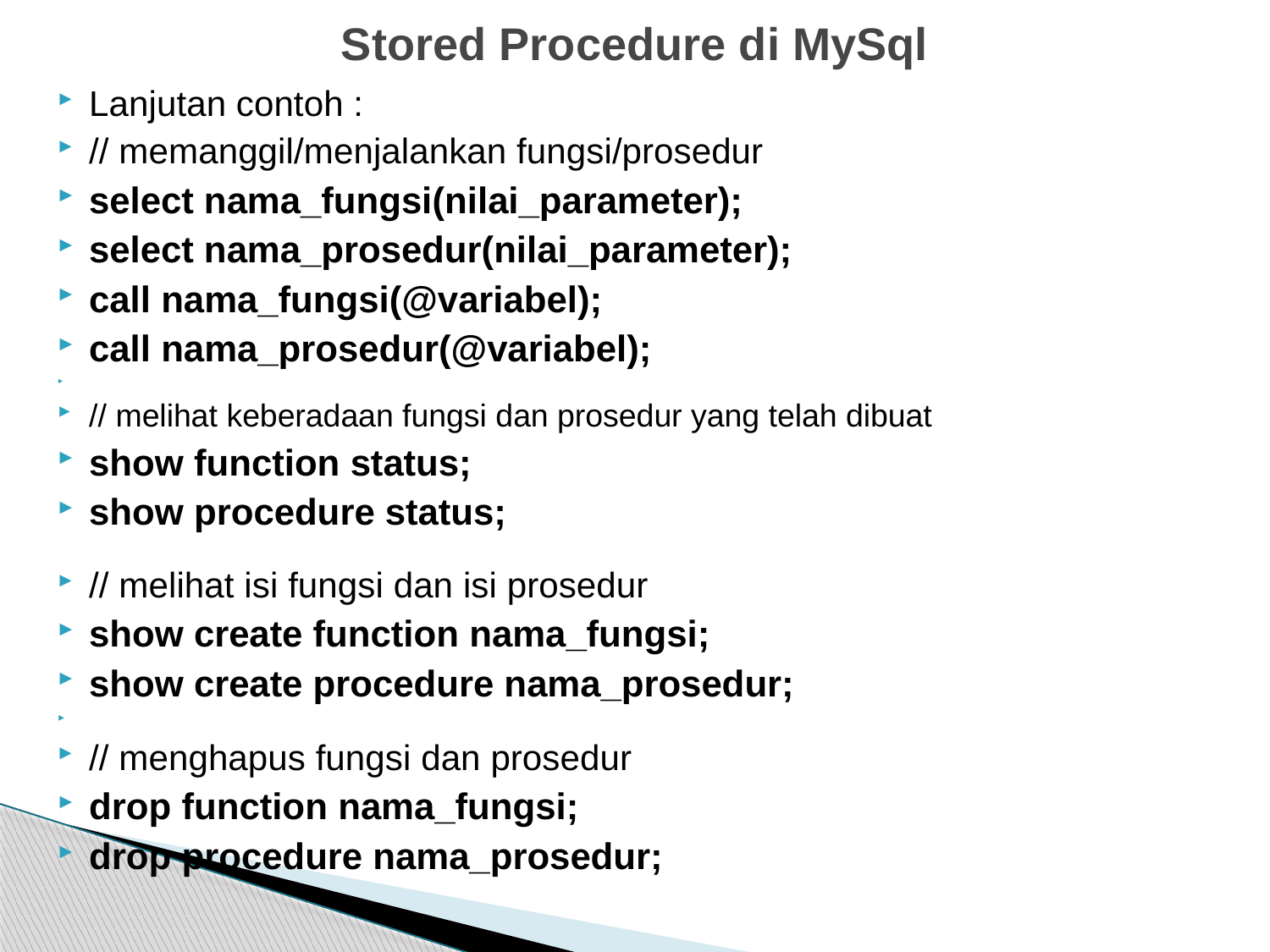

# Stored Procedure di MySql
Lanjutan contoh :
// memanggil/menjalankan fungsi/prosedur
select nama_fungsi(nilai_parameter);
select nama_prosedur(nilai_parameter);
call nama_fungsi(@variabel);
call nama_prosedur(@variabel);

// melihat keberadaan fungsi dan prosedur yang telah dibuat
show function status;
show procedure status;

// melihat isi fungsi dan isi prosedur
show create function nama_fungsi;
show create procedure nama_prosedur;

// menghapus fungsi dan prosedur
drop function nama_fungsi;
drop procedure nama_prosedur;